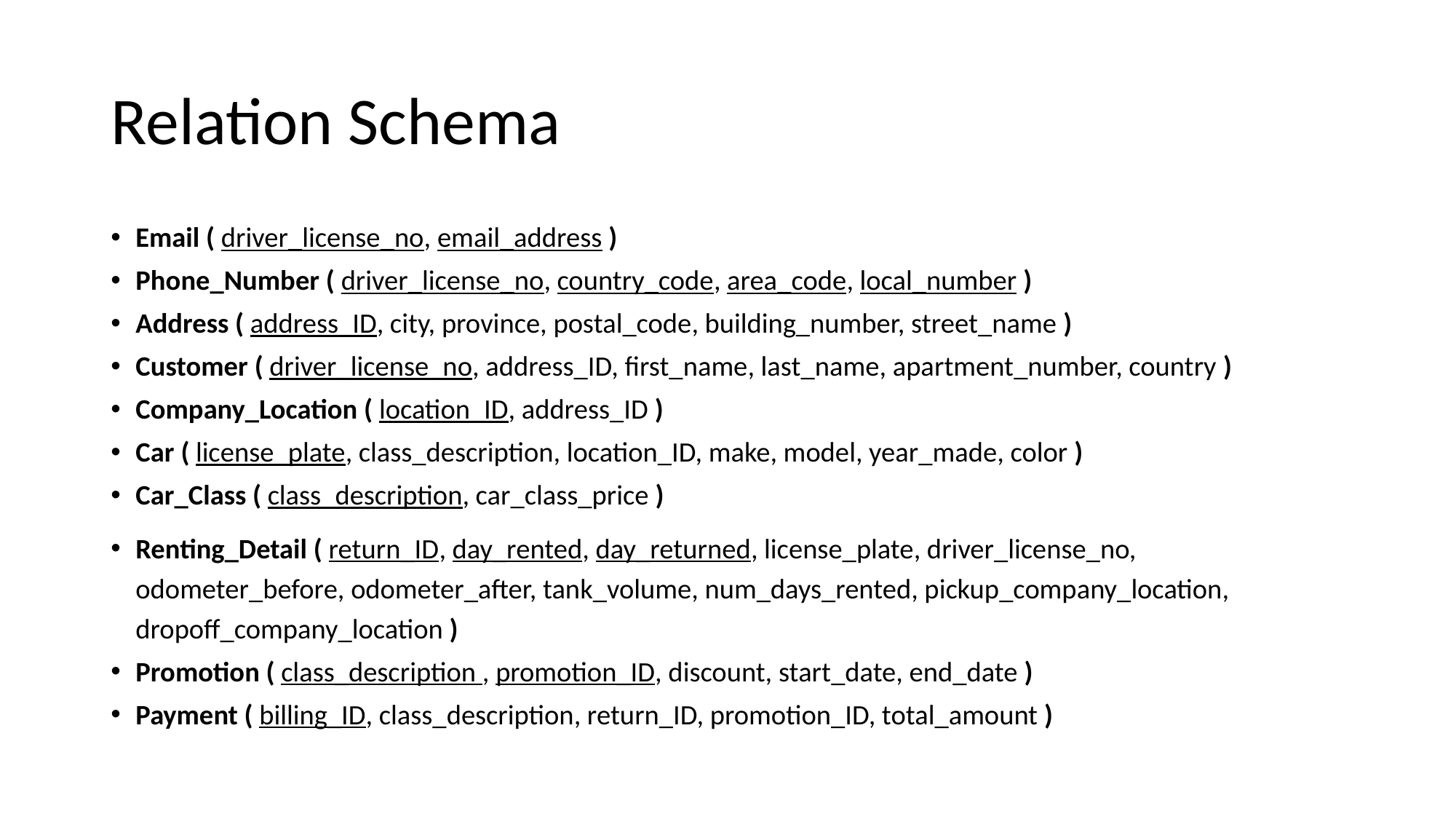

# Relation Schema
Email ( driver_license_no, email_address )
Phone_Number ( driver_license_no, country_code, area_code, local_number )
Address ( address_ID, city, province, postal_code, building_number, street_name )
Customer ( driver_license_no, address_ID, first_name, last_name, apartment_number, country )
Company_Location ( location_ID, address_ID )
Car ( license_plate, class_description, location_ID, make, model, year_made, color )
Car_Class ( class_description, car_class_price )
Renting_Detail ( return_ID, day_rented, day_returned, license_plate, driver_license_no,  odometer_before, odometer_after, tank_volume, num_days_rented, pickup_company_location, dropoff_company_location )
Promotion ( class_description , promotion_ID, discount, start_date, end_date )
Payment ( billing_ID, class_description, return_ID, promotion_ID, total_amount )